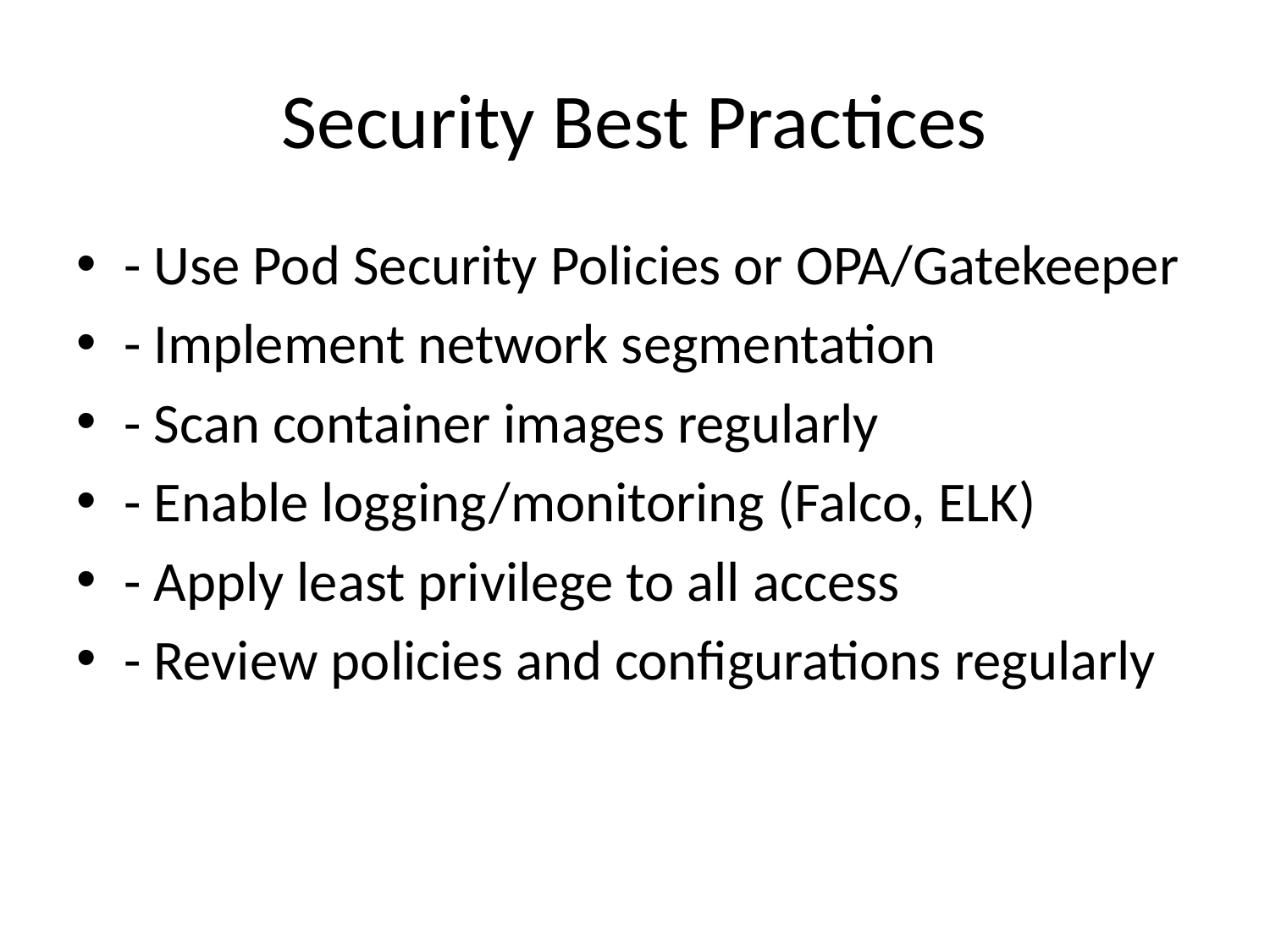

# Security Best Practices
- Use Pod Security Policies or OPA/Gatekeeper
- Implement network segmentation
- Scan container images regularly
- Enable logging/monitoring (Falco, ELK)
- Apply least privilege to all access
- Review policies and configurations regularly